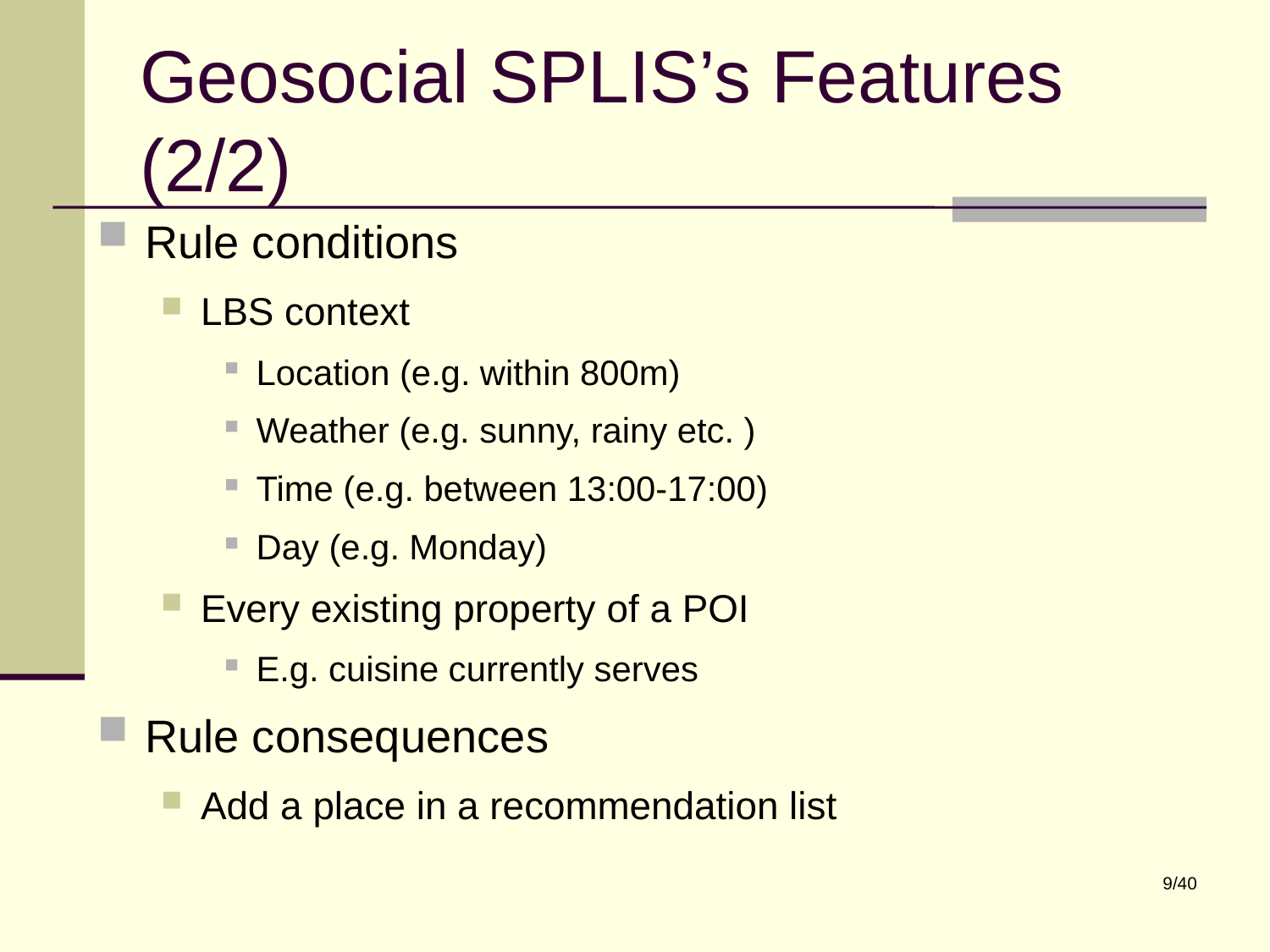

Geosocial SPLIS’s Features (2/2)
Rule conditions
LBS context
Location (e.g. within 800m)
Weather (e.g. sunny, rainy etc. )
Time (e.g. between 13:00-17:00)
Day (e.g. Monday)
Every existing property of a POI
E.g. cuisine currently serves
Rule consequences
Add a place in a recommendation list
9/40